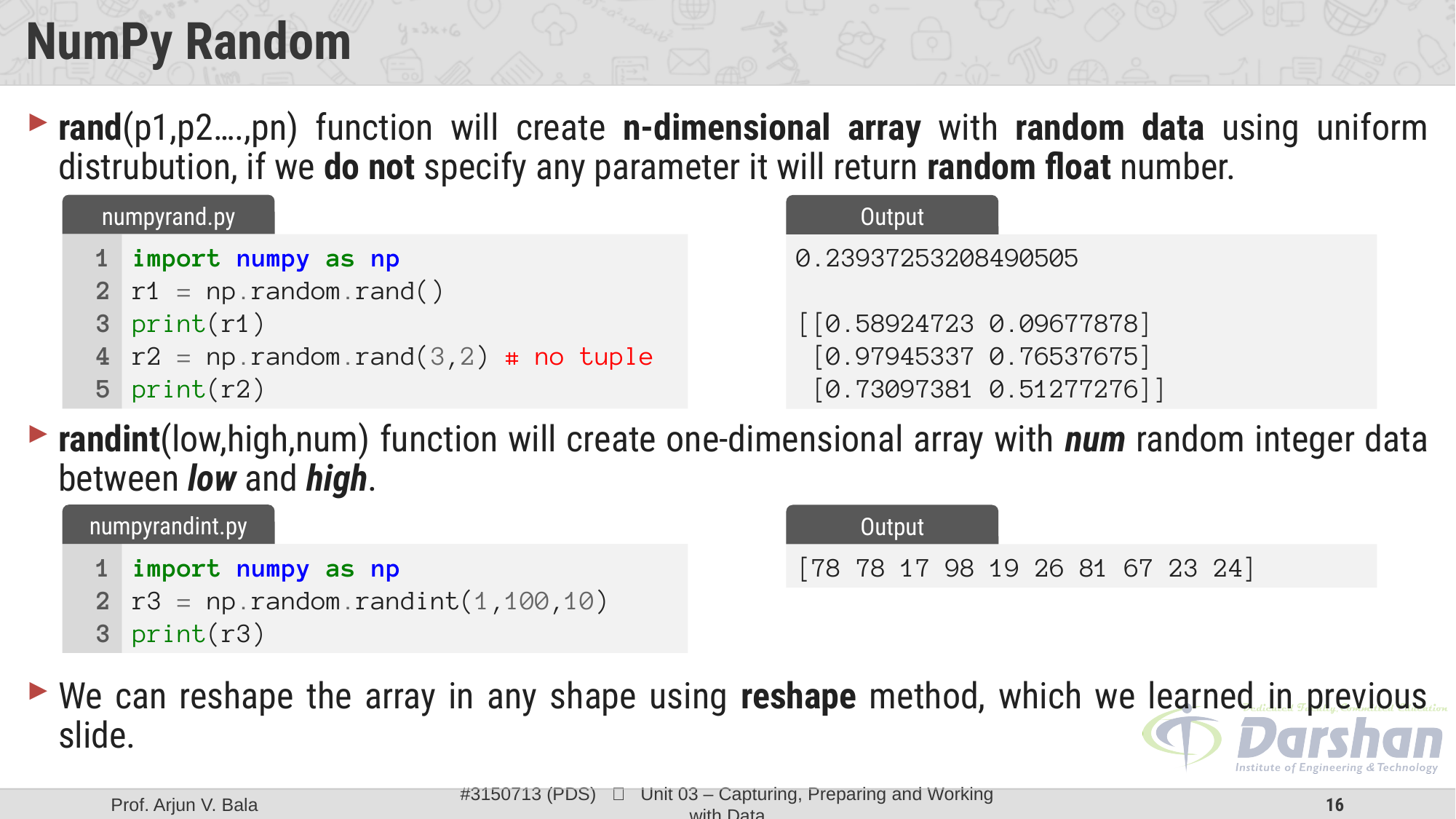

# NumPy Random
rand(p1,p2….,pn) function will create n-dimensional array with random data using uniform distrubution, if we do not specify any parameter it will return random float number.

randint(low,high,num) function will create one-dimensional array with num random integer data between low and high.

We can reshape the array in any shape using reshape method, which we learned in previous slide.
numpyrand.py
Output
1
2
3
4
5
import numpy as np
r1 = np.random.rand()
print(r1)
r2 = np.random.rand(3,2) # no tuple
print(r2)
0.23937253208490505

[[0.58924723 0.09677878]
 [0.97945337 0.76537675]
 [0.73097381 0.51277276]]
numpyrandint.py
Output
1
2
3
import numpy as np
r3 = np.random.randint(1,100,10)
print(r3)
[78 78 17 98 19 26 81 67 23 24]